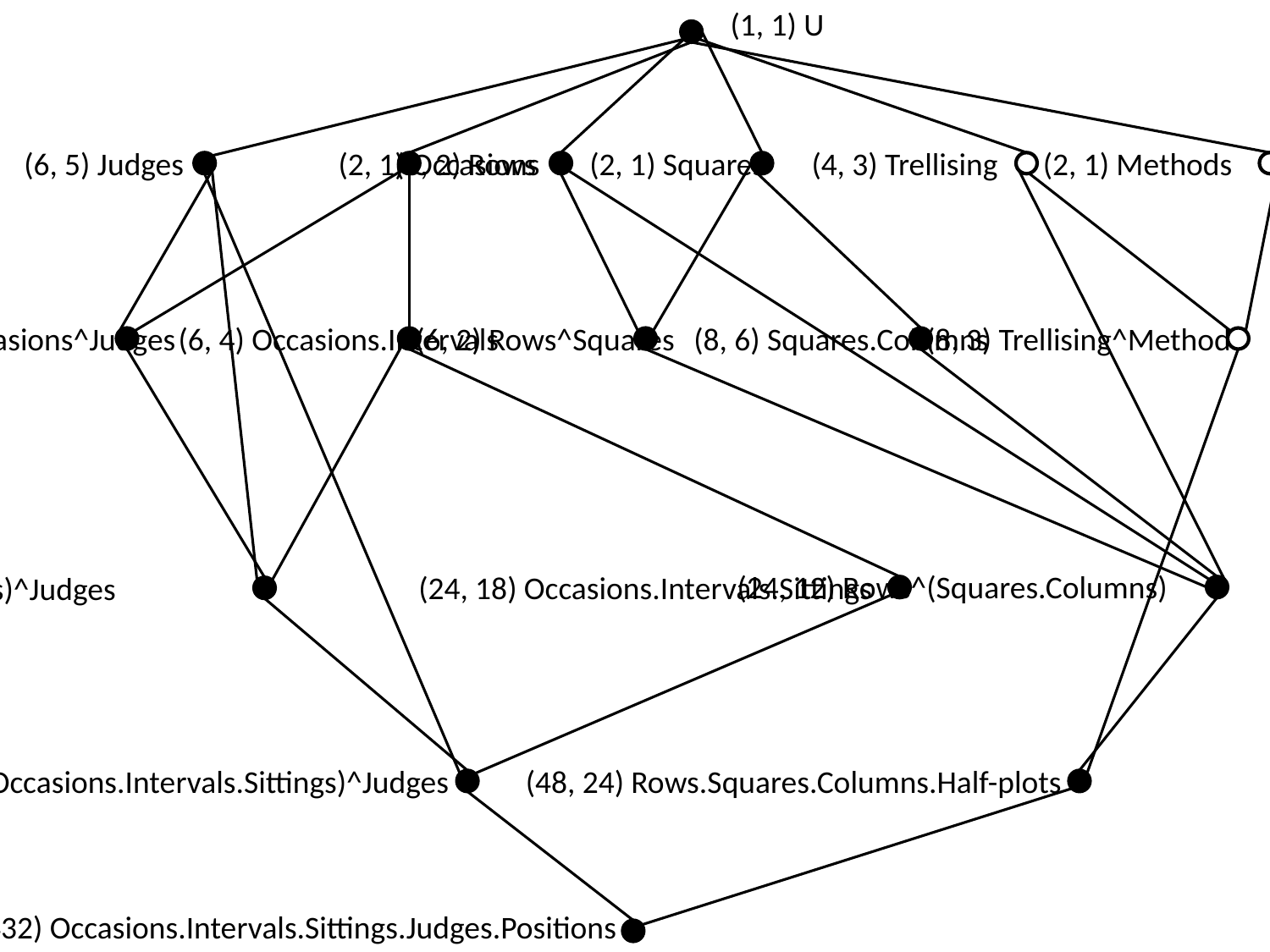

(1, 1) U

(6, 5) Judges
(2, 1) Occasions
(3, 2) Rows
(2, 1) Squares
(4, 3) Trellising
(2, 1) Methods

(12, 5) Occasions^Judges
(6, 4) Occasions.Intervals
(6, 2) Rows^Squares
(8, 6) Squares.Columns
(8, 3) Trellising^Methods

(24, 12) Rows^(Squares.Columns)
(24, 18) Occasions.Intervals.Sittings
(36, 20) (Occasions.Intervals)^Judges

(144, 90) (Occasions.Intervals.Sittings)^Judges
(48, 24) Rows.Squares.Columns.Half-plots

(576, 432) Occasions.Intervals.Sittings.Judges.Positions